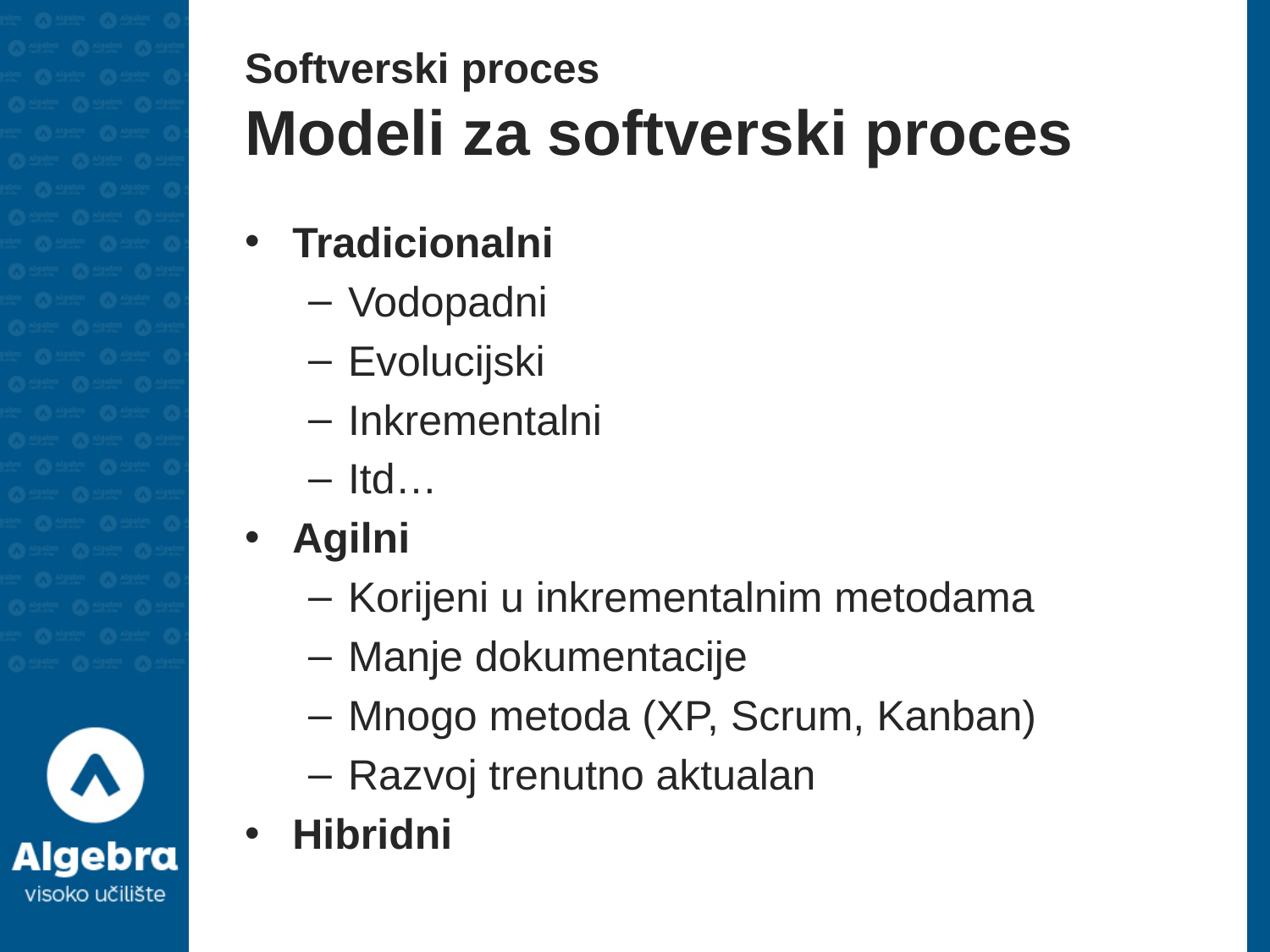

# Softverski proces Modeli za softverski proces
Tradicionalni
Vodopadni
Evolucijski
Inkrementalni
Itd…
Agilni
Korijeni u inkrementalnim metodama
Manje dokumentacije
Mnogo metoda (XP, Scrum, Kanban)
Razvoj trenutno aktualan
Hibridni